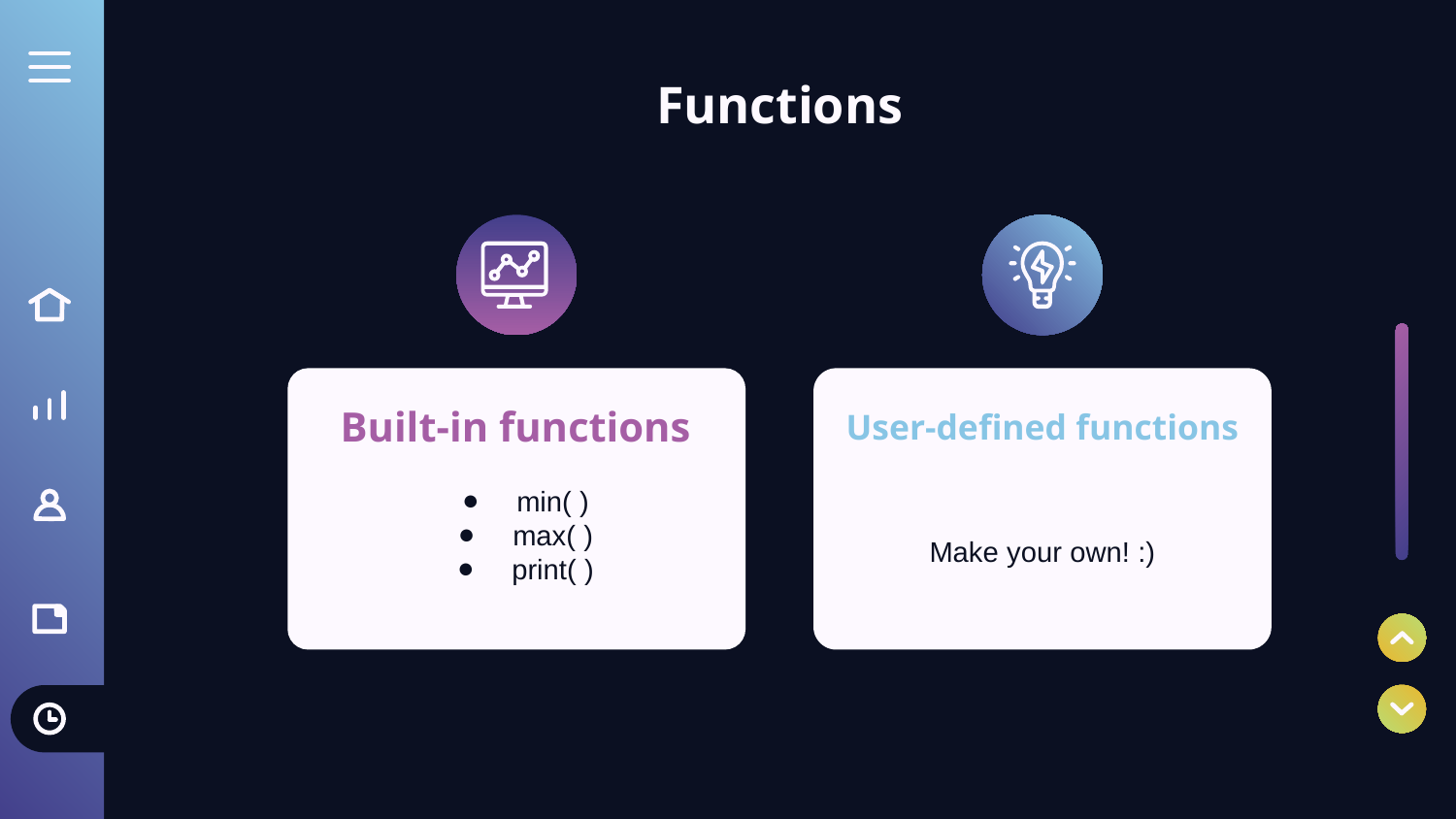

# Functions

Built-in functions
User-defined functions

min( )
max( )
print( )

Make your own! :)